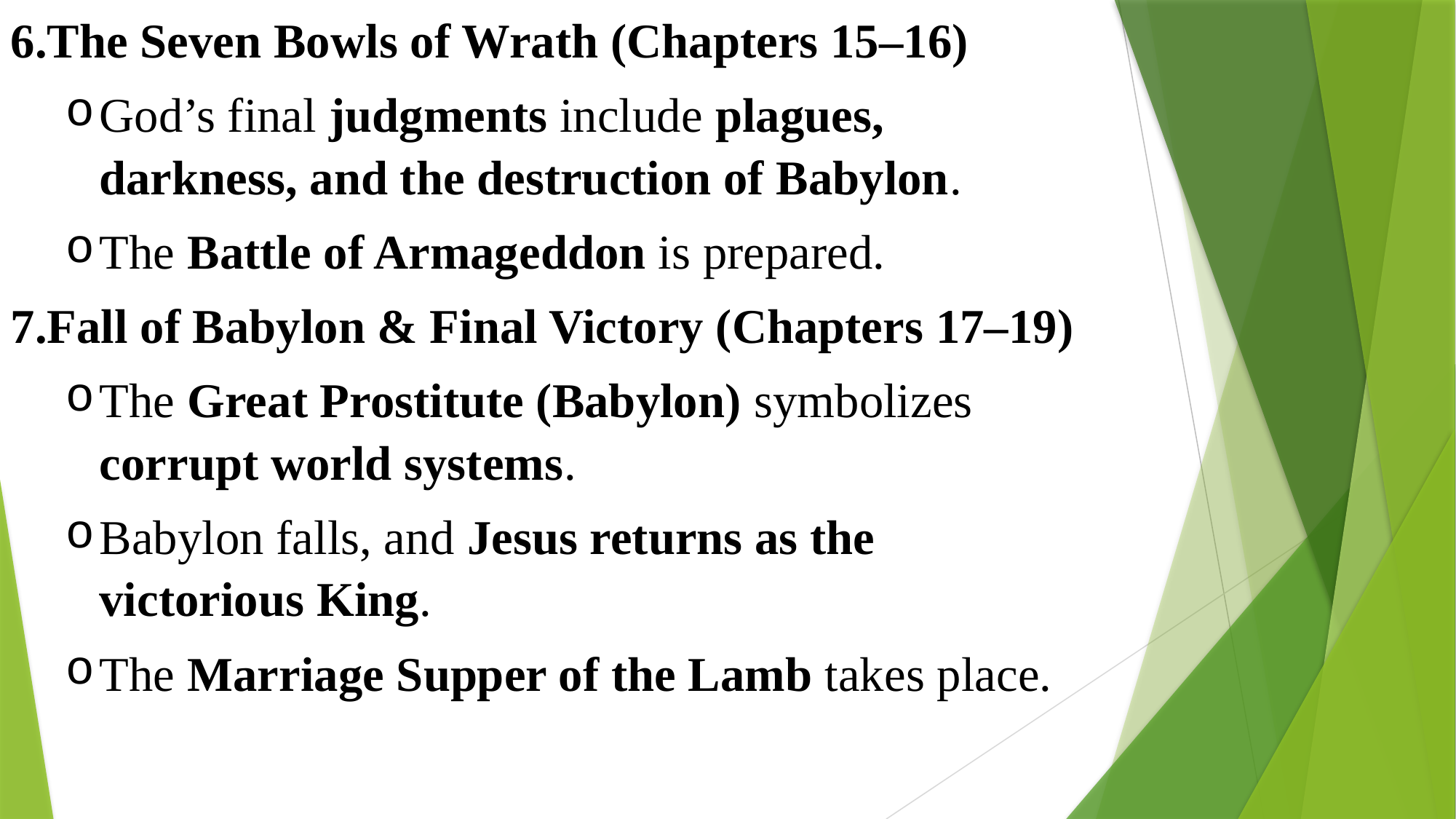

6.The Seven Bowls of Wrath (Chapters 15–16)
God’s final judgments include plagues, darkness, and the destruction of Babylon.
The Battle of Armageddon is prepared.
7.Fall of Babylon & Final Victory (Chapters 17–19)
The Great Prostitute (Babylon) symbolizes corrupt world systems.
Babylon falls, and Jesus returns as the victorious King.
The Marriage Supper of the Lamb takes place.